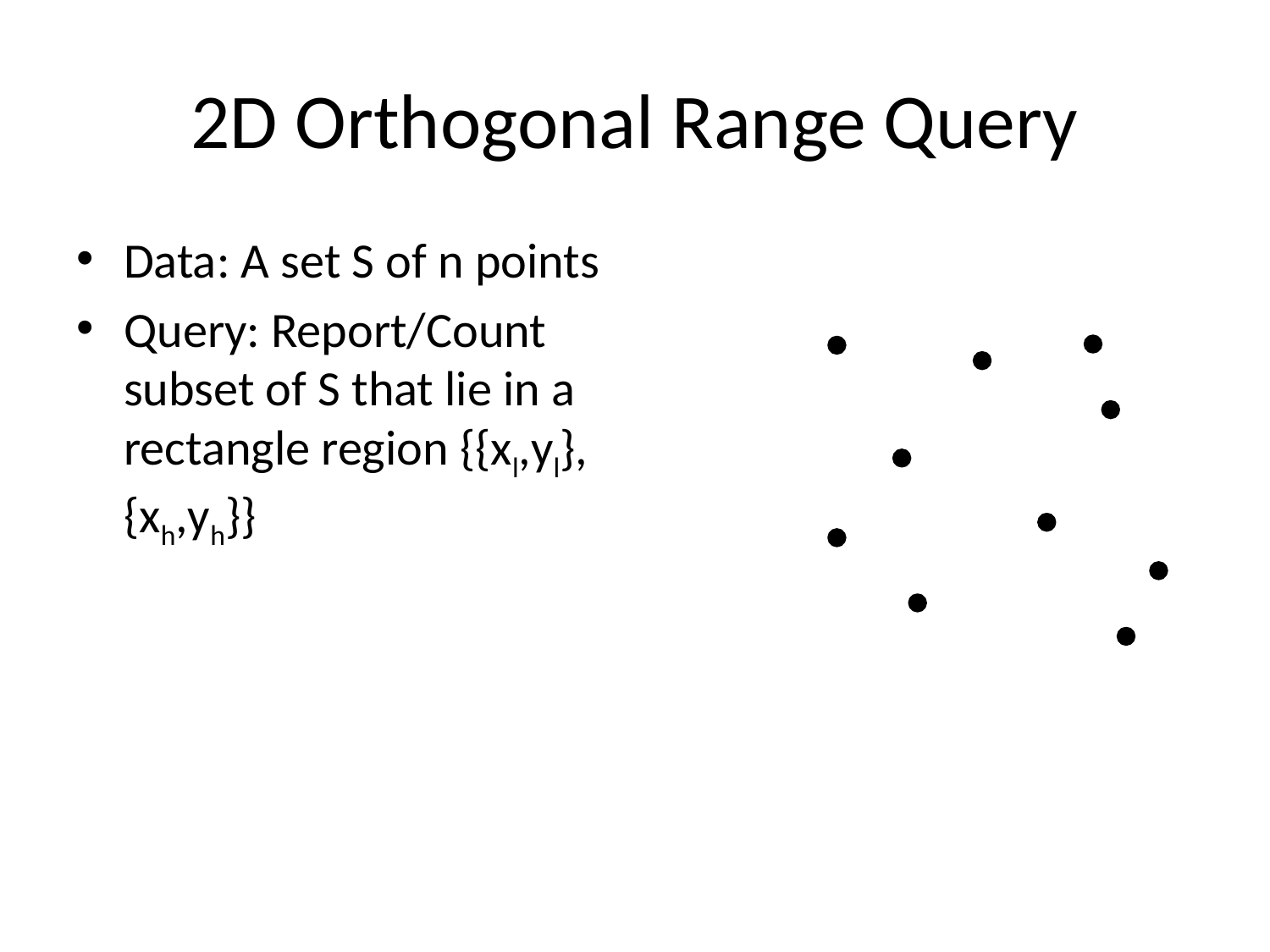

# 2D Orthogonal Range Query
Data: A set S of n points
Query: Report/Count subset of S that lie in a rectangle region {{xl,yl},{xh,yh}}